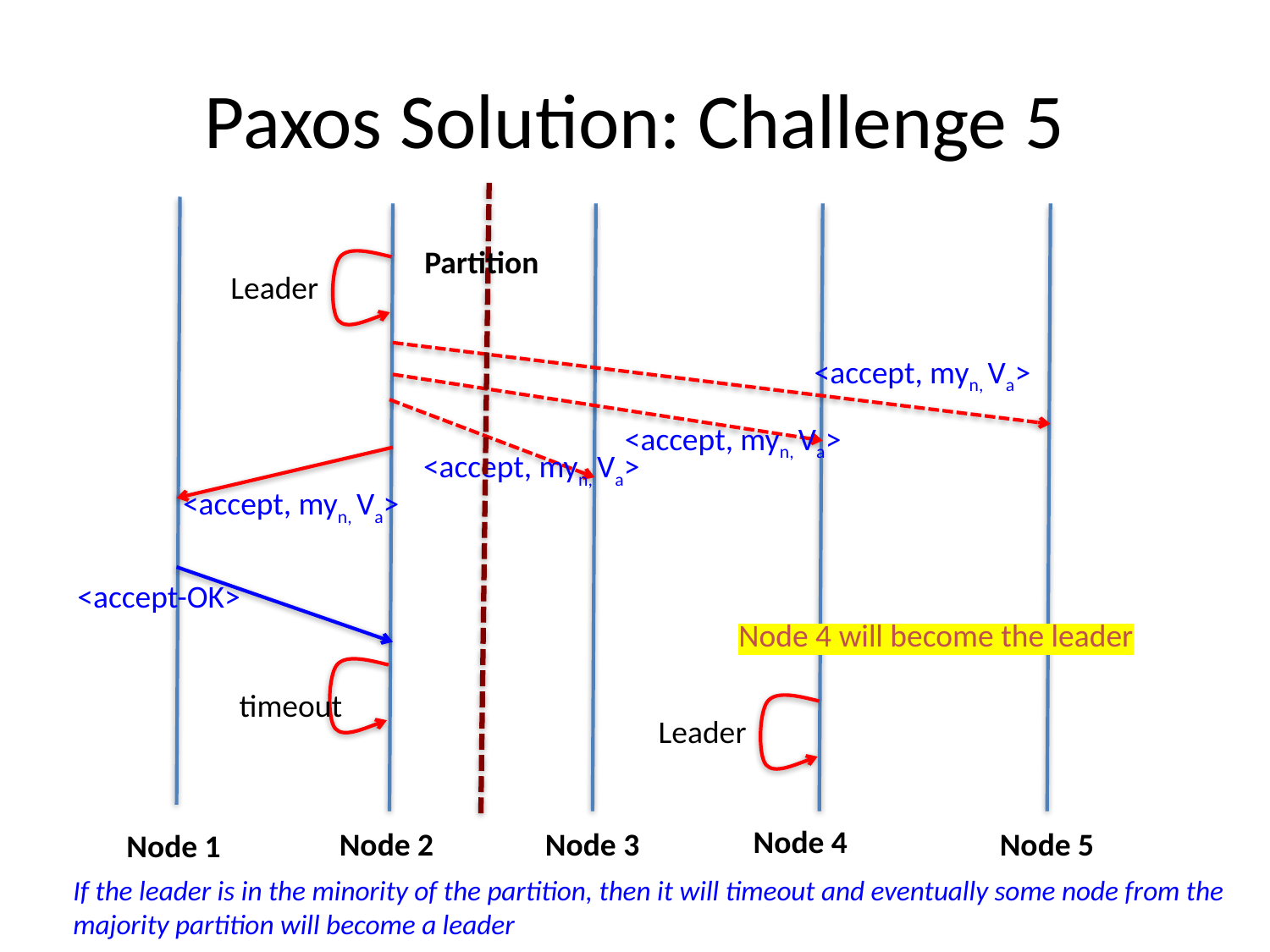

# Paxos Solution: Challenge 5
Partition

Leader
<accept, myn, Va>

<accept, myn, Va>

<accept, myn, Va>

<accept, myn, Va>

<accept-OK>

Node 4 will become the leader

timeout

Leader
Node 4
Node 5
Node 2
Node 3
Node 1
If the leader is in the minority of the partition, then it will timeout and eventually some node from the
majority partition will become a leader